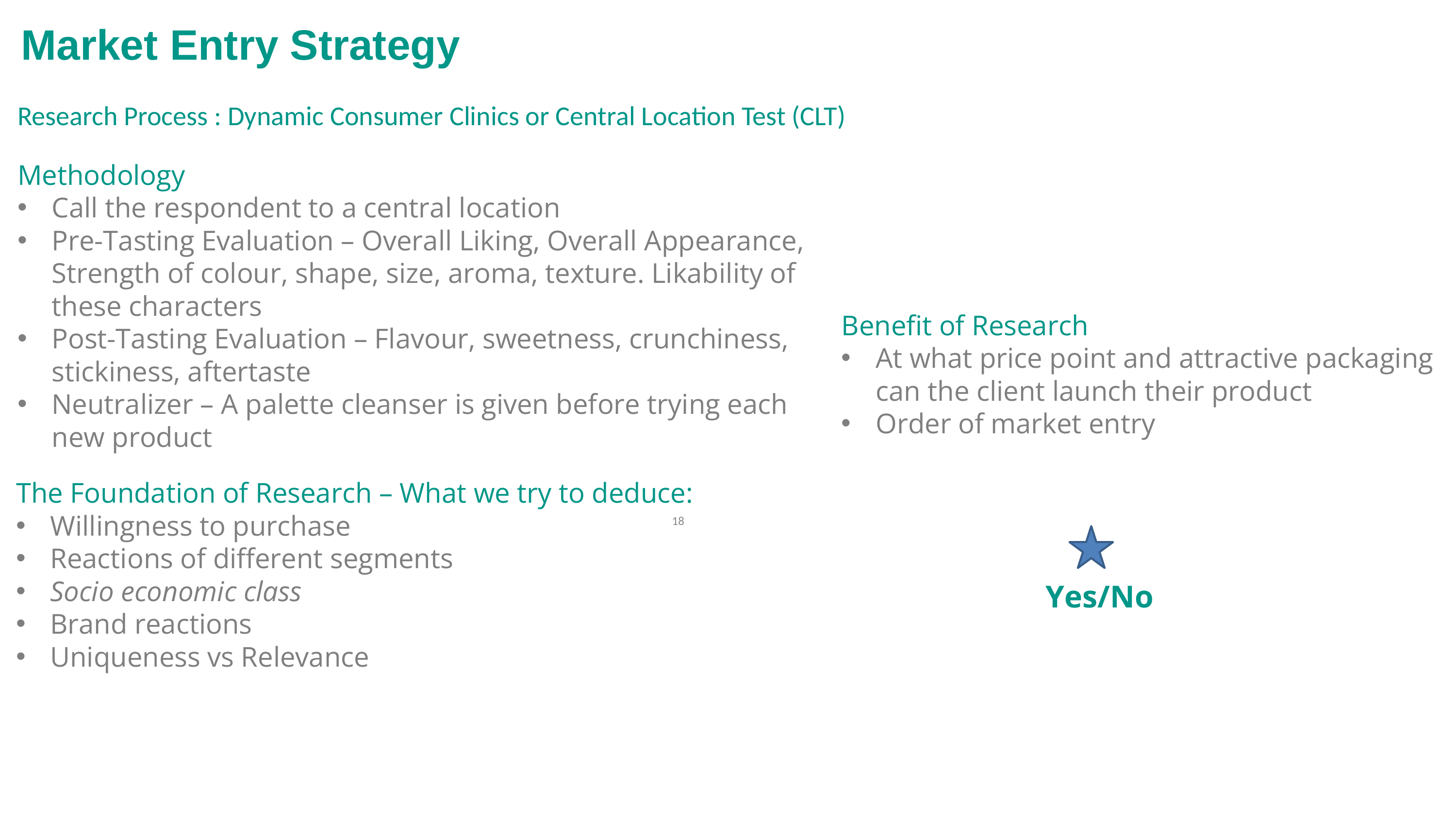

Market Entry Strategy
Research Process : Dynamic Consumer Clinics or Central Location Test (CLT)
Methodology
Call the respondent to a central location
Pre-Tasting Evaluation – Overall Liking, Overall Appearance, Strength of colour, shape, size, aroma, texture. Likability of these characters
Post-Tasting Evaluation – Flavour, sweetness, crunchiness, stickiness, aftertaste
Neutralizer – A palette cleanser is given before trying each new product

Benefit of Research
At what price point and attractive packaging can the client launch their product
Order of market entry

The Foundation of Research – What we try to deduce:
Willingness to purchase
Reactions of different segments
Socio economic class
Brand reactions
Uniqueness vs Relevance

18

Yes/No